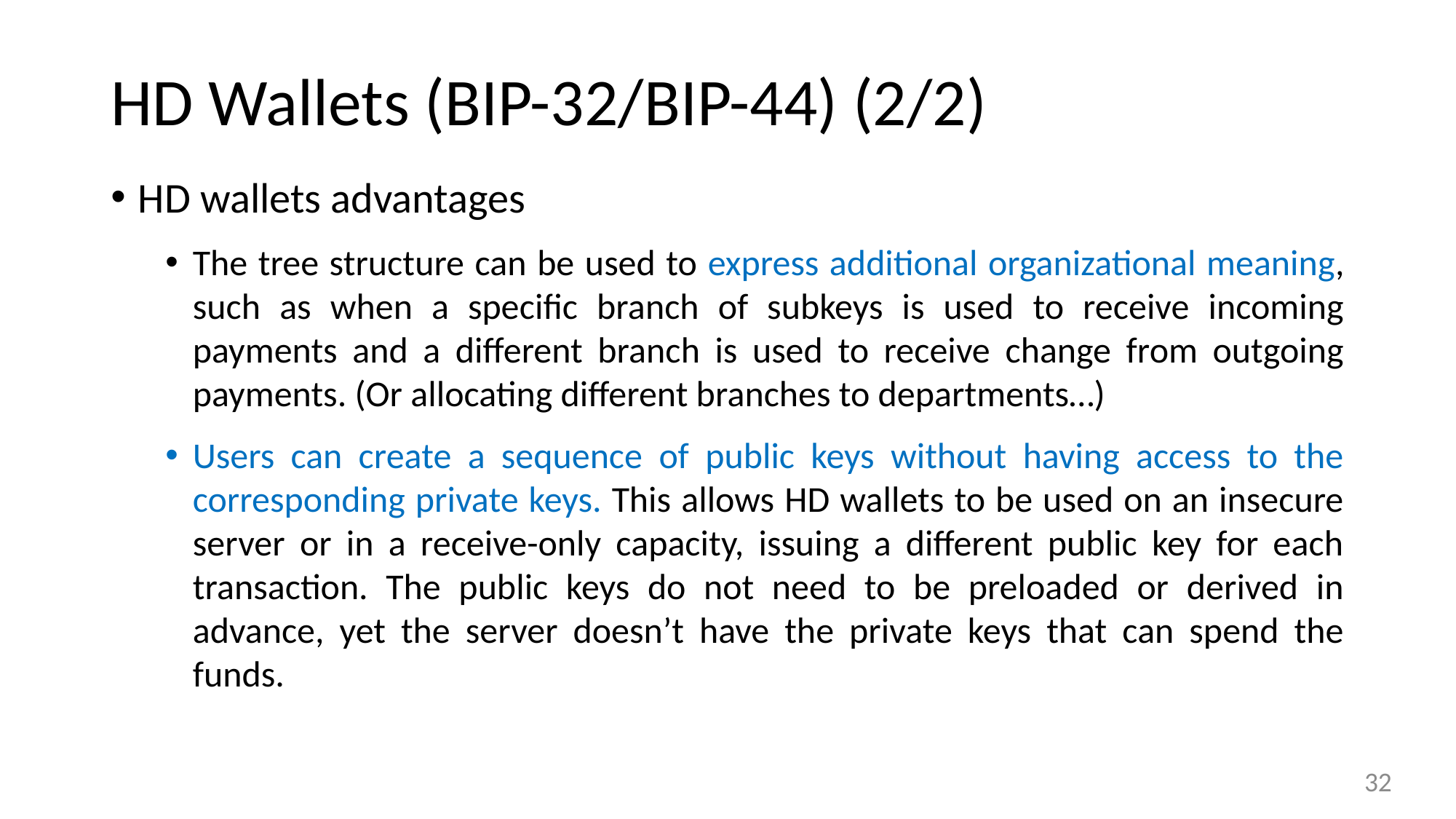

# HD Wallets (BIP-32/BIP-44) (2/2)
HD wallets advantages
The tree structure can be used to express additional organizational meaning, such as when a specific branch of subkeys is used to receive incoming payments and a different branch is used to receive change from outgoing payments. (Or allocating different branches to departments…)
Users can create a sequence of public keys without having access to the corresponding private keys. This allows HD wallets to be used on an insecure server or in a receive-only capacity, issuing a different public key for each transaction. The public keys do not need to be preloaded or derived in advance, yet the server doesn’t have the private keys that can spend the funds.
32